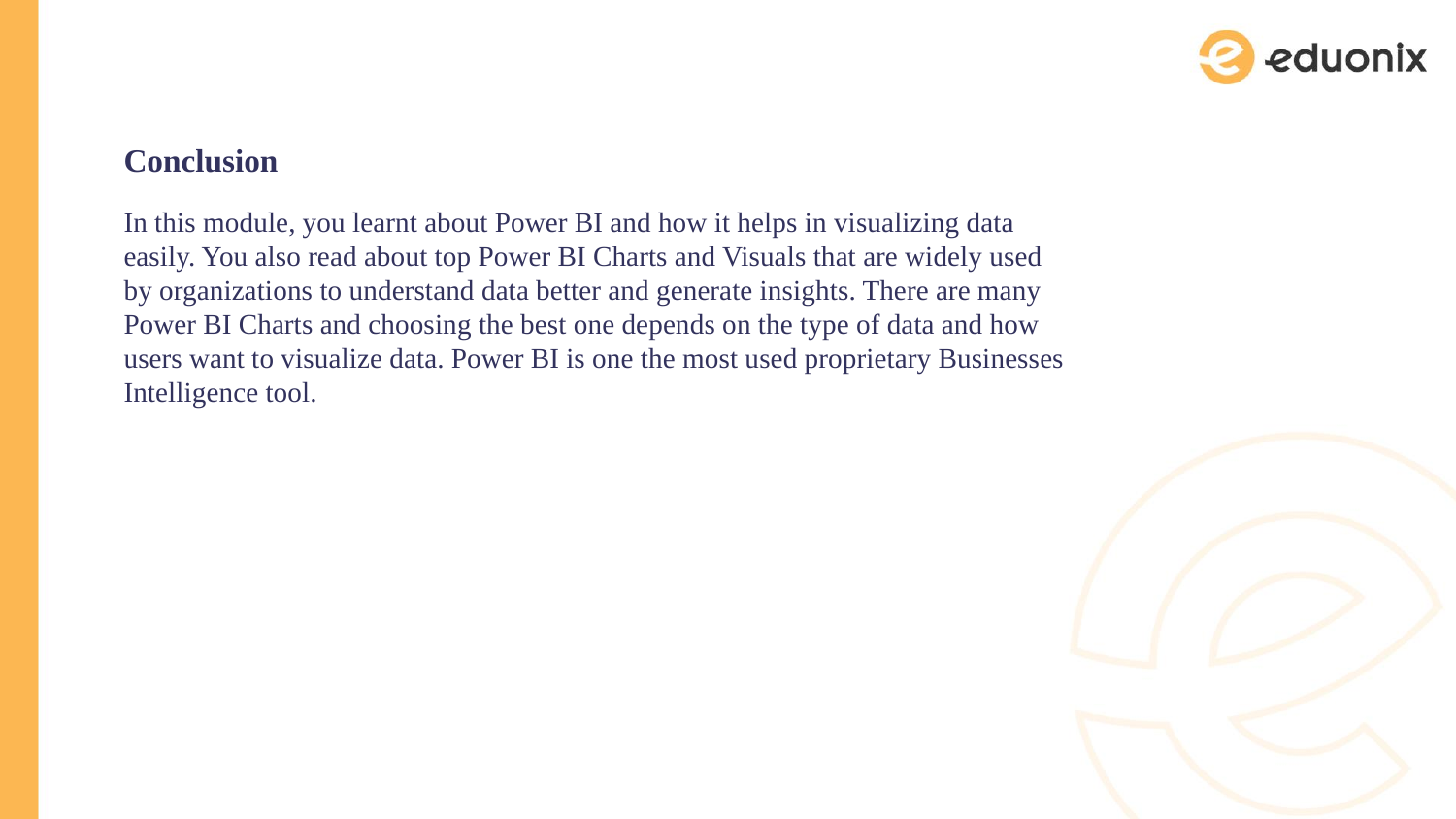

Conclusion

In this module, you learnt about Power BI and how it helps in visualizing data easily. You also read about top Power BI Charts and Visuals that are widely used by organizations to understand data better and generate insights. There are many Power BI Charts and choosing the best one depends on the type of data and how users want to visualize data. Power BI is one the most used proprietary Businesses Intelligence tool.